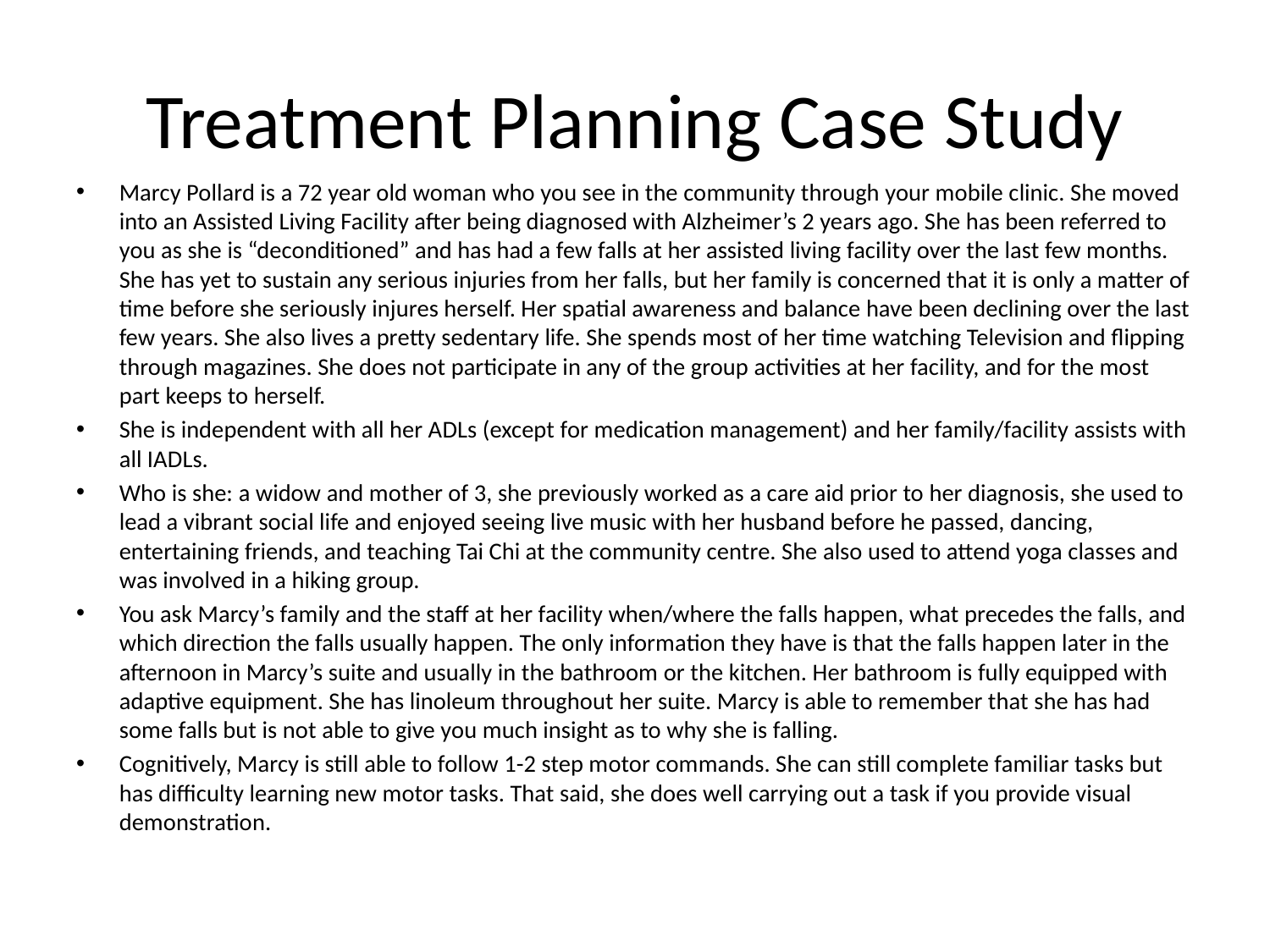

# Treatment Planning Case Study
Marcy Pollard is a 72 year old woman who you see in the community through your mobile clinic. She moved into an Assisted Living Facility after being diagnosed with Alzheimer’s 2 years ago. She has been referred to you as she is “deconditioned” and has had a few falls at her assisted living facility over the last few months. She has yet to sustain any serious injuries from her falls, but her family is concerned that it is only a matter of time before she seriously injures herself. Her spatial awareness and balance have been declining over the last few years. She also lives a pretty sedentary life. She spends most of her time watching Television and flipping through magazines. She does not participate in any of the group activities at her facility, and for the most part keeps to herself.
She is independent with all her ADLs (except for medication management) and her family/facility assists with all IADLs.
Who is she: a widow and mother of 3, she previously worked as a care aid prior to her diagnosis, she used to lead a vibrant social life and enjoyed seeing live music with her husband before he passed, dancing, entertaining friends, and teaching Tai Chi at the community centre. She also used to attend yoga classes and was involved in a hiking group.
You ask Marcy’s family and the staff at her facility when/where the falls happen, what precedes the falls, and which direction the falls usually happen. The only information they have is that the falls happen later in the afternoon in Marcy’s suite and usually in the bathroom or the kitchen. Her bathroom is fully equipped with adaptive equipment. She has linoleum throughout her suite. Marcy is able to remember that she has had some falls but is not able to give you much insight as to why she is falling.
Cognitively, Marcy is still able to follow 1-2 step motor commands. She can still complete familiar tasks but has difficulty learning new motor tasks. That said, she does well carrying out a task if you provide visual demonstration.